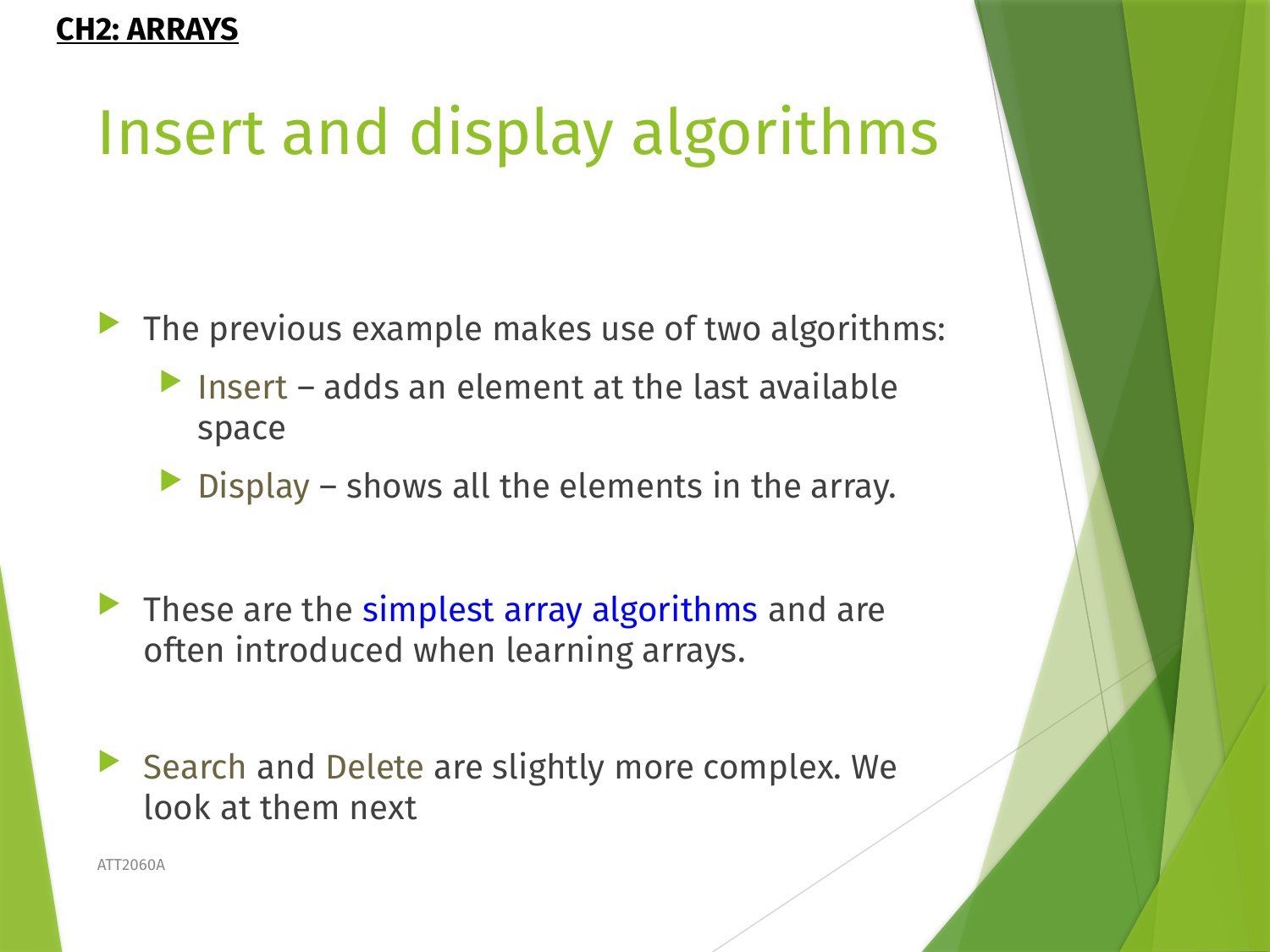

# Insert and display algorithms
The previous example makes use of two algorithms:
Insert – adds an element at the last available space
Display – shows all the elements in the array.

These are the simplest array algorithms and are often introduced when learning arrays.

Search and Delete are slightly more complex. We look at them next
ATT2060A